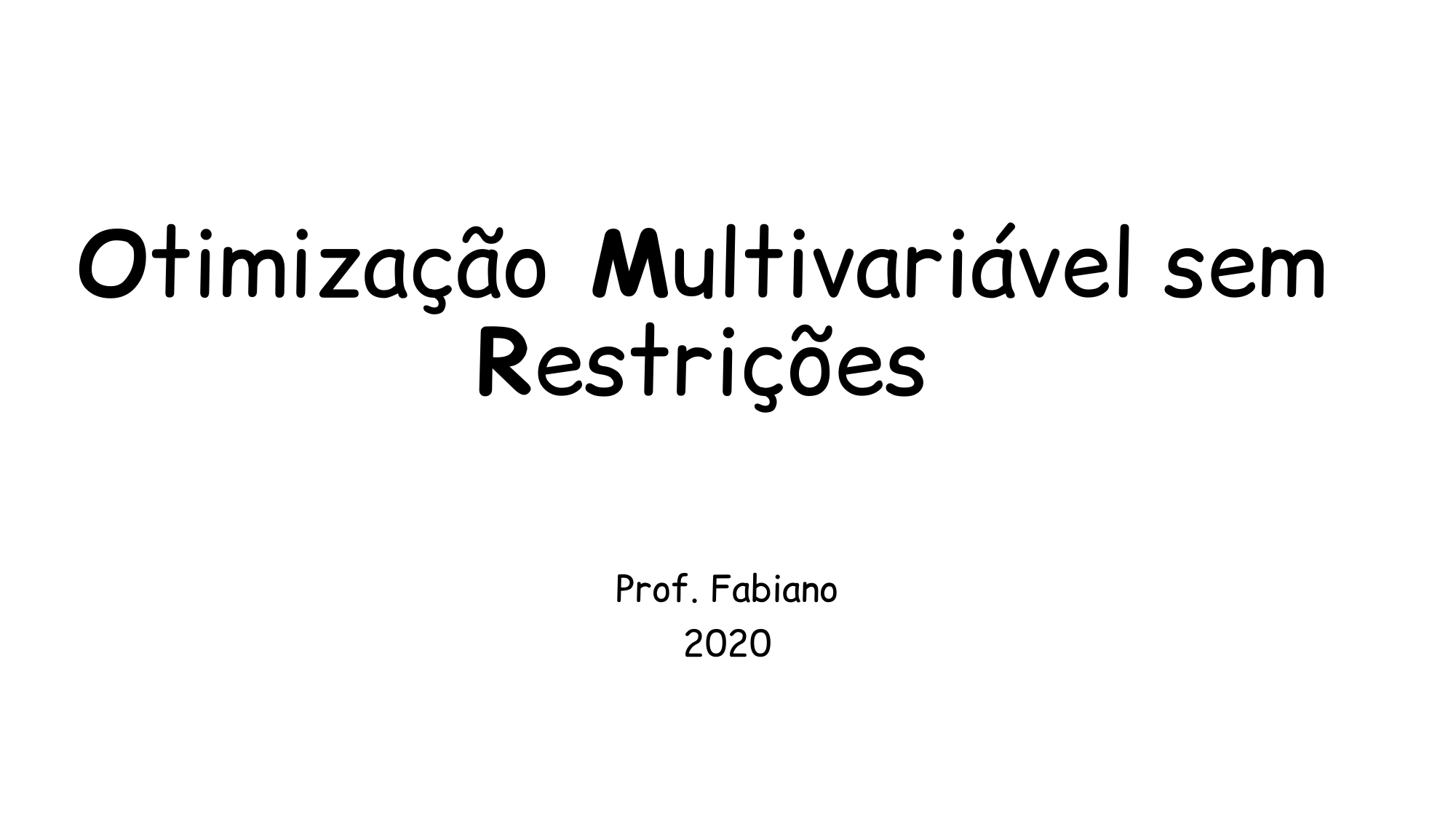

# Otimização Multivariável sem Restrições
Prof. Fabiano
2020